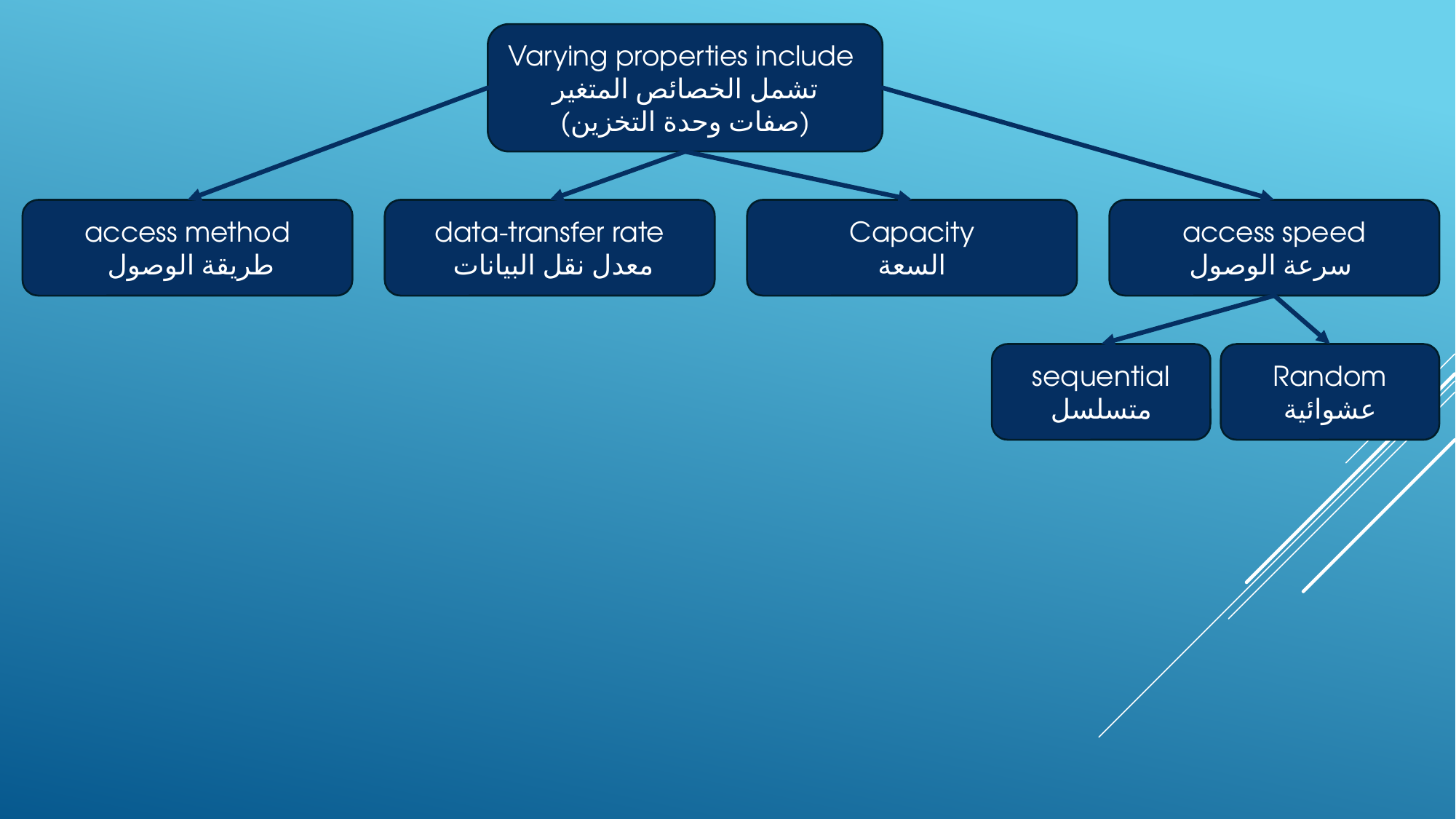

Varying properties include
تشمل الخصائص المتغير
(صفات وحدة التخزين)
access method
طريقة الوصول
data-transfer rate
معدل نقل البيانات
Capacity
السعة
access speed
سرعة الوصول
sequential
متسلسل
Random
عشوائية